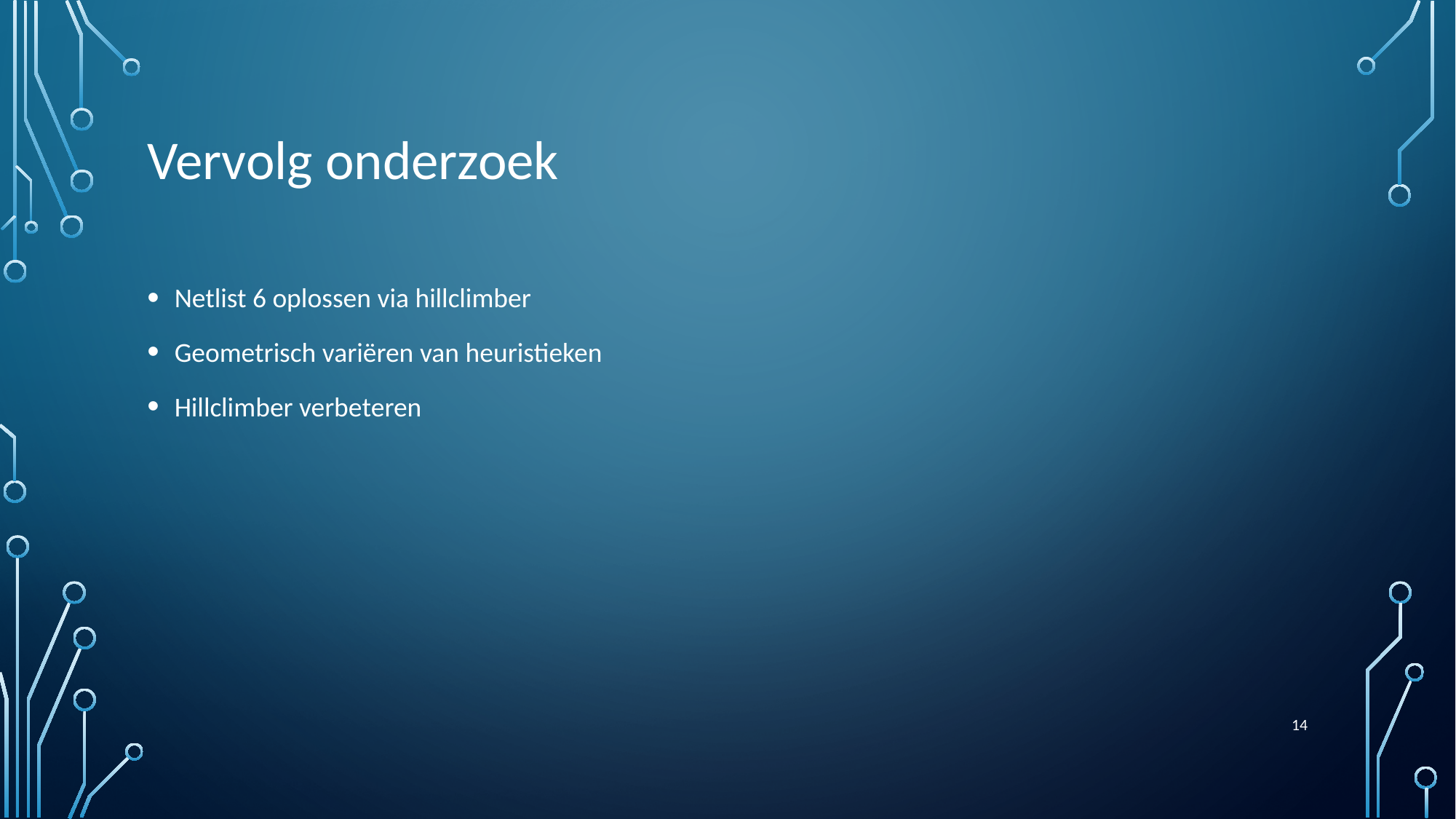

# Vervolg onderzoek
Netlist 6 oplossen via hillclimber
Geometrisch variëren van heuristieken
Hillclimber verbeteren
14